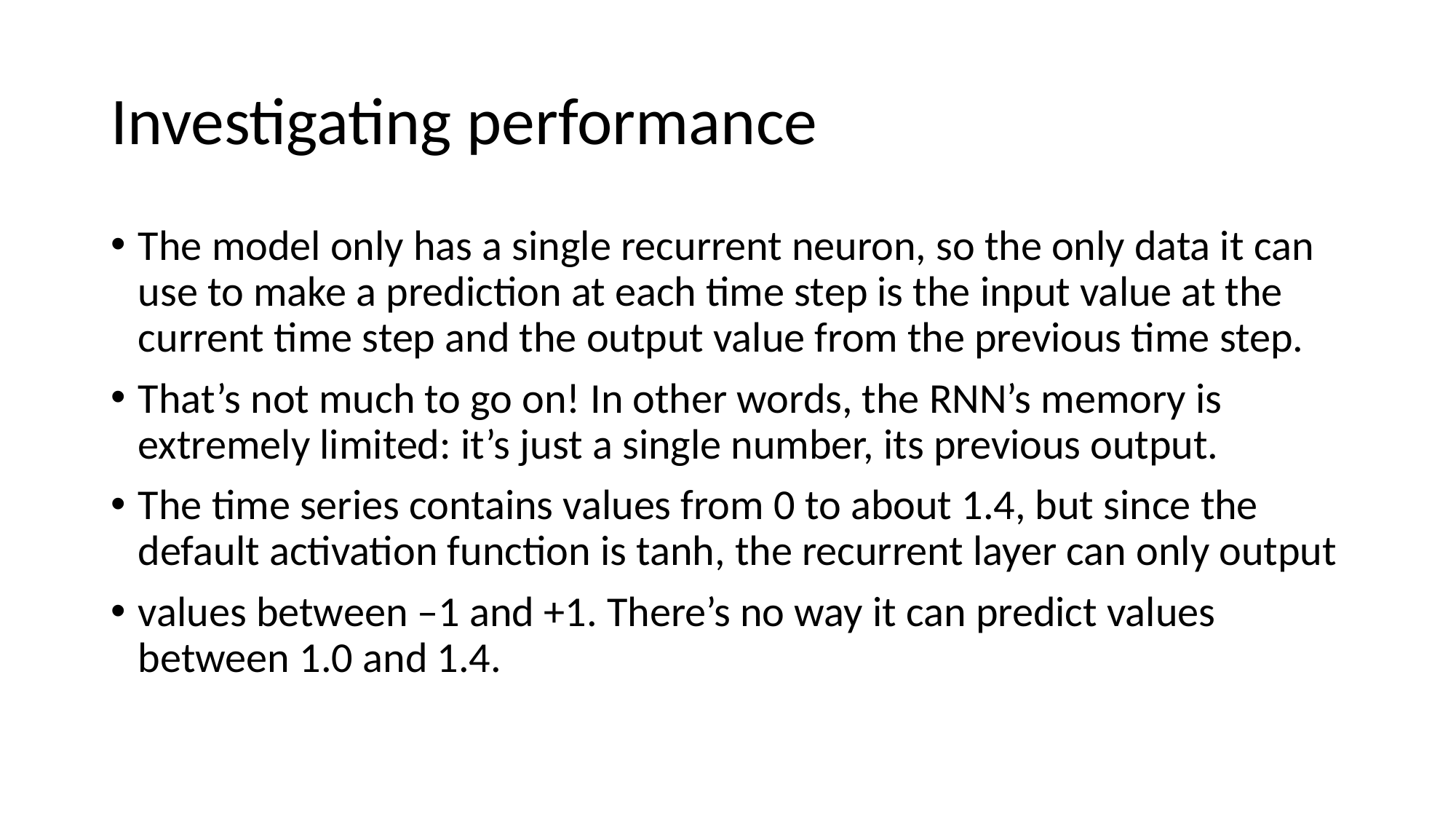

# Investigating performance
The model only has a single recurrent neuron, so the only data it can use to make a prediction at each time step is the input value at the current time step and the output value from the previous time step.
That’s not much to go on! In other words, the RNN’s memory is extremely limited: it’s just a single number, its previous output.
The time series contains values from 0 to about 1.4, but since the default activation function is tanh, the recurrent layer can only output
values between –1 and +1. There’s no way it can predict values between 1.0 and 1.4.